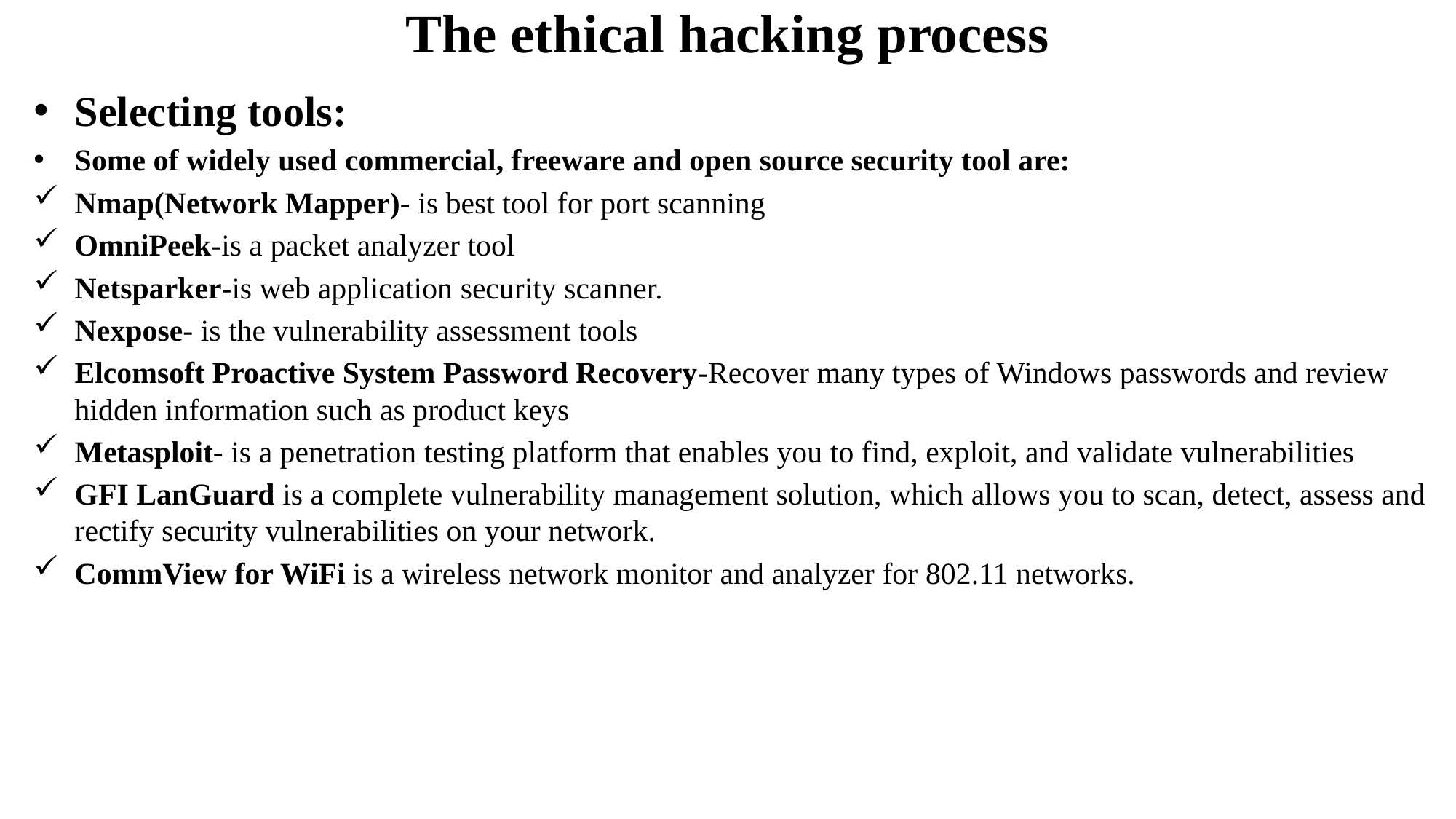

# The ethical hacking process
Selecting tools:
Some of widely used commercial, freeware and open source security tool are:
Nmap(Network Mapper)- is best tool for port scanning
OmniPeek-is a packet analyzer tool
Netsparker-is web application security scanner.
Nexpose- is the vulnerability assessment tools
Elcomsoft Proactive System Password Recovery-Recover many types of Windows passwords and review hidden information such as product keys
Metasploit- is a penetration testing platform that enables you to find, exploit, and validate vulnerabilities
GFI LanGuard is a complete vulnerability management solution, which allows you to scan, detect, assess and rectify security vulnerabilities on your network.
CommView for WiFi is a wireless network monitor and analyzer for 802.11 networks.